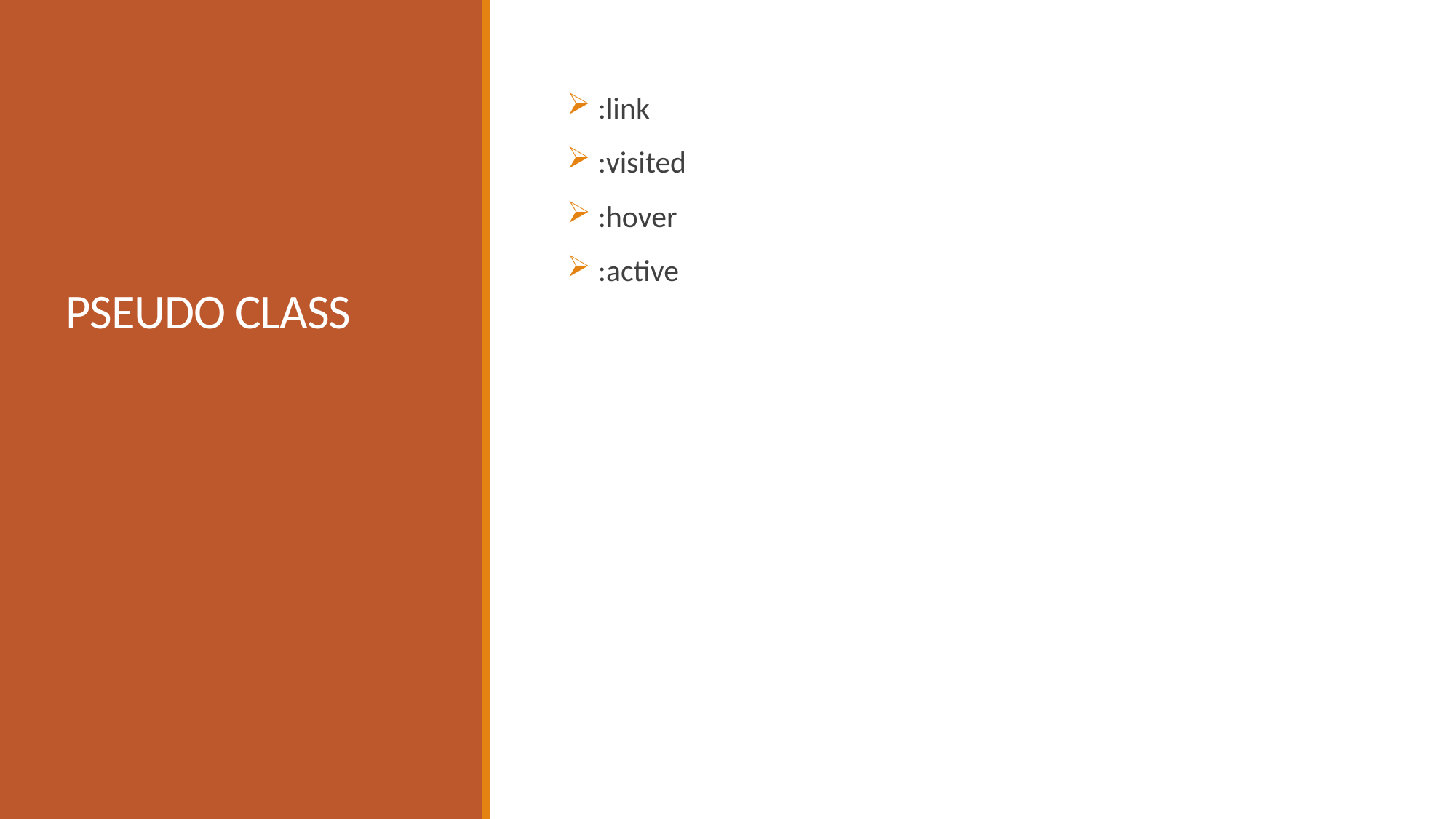

# PSEUDO CLASS
 :link
 :visited
 :hover
 :active